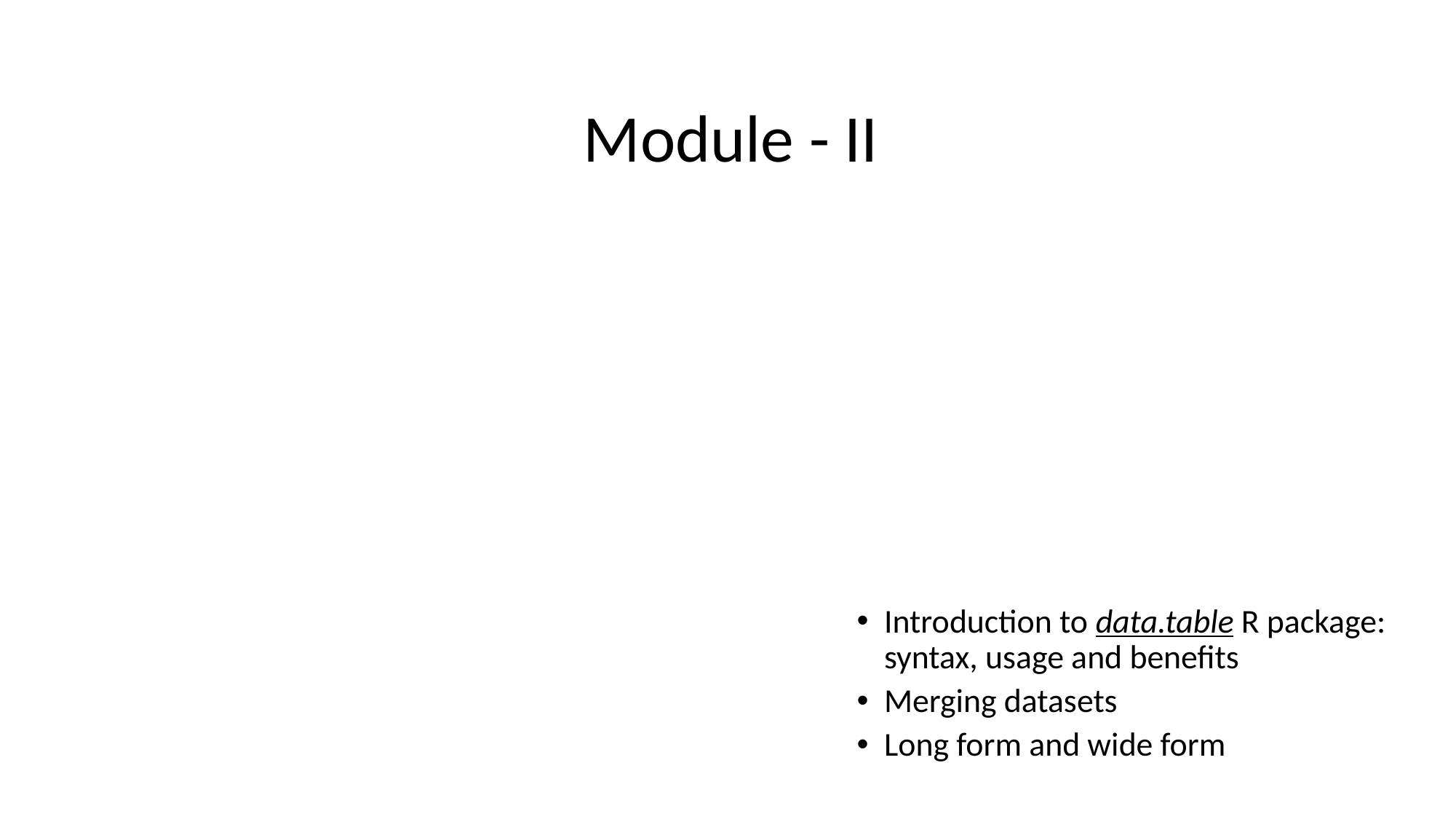

# Module - II
Introduction to data.table R package: syntax, usage and benefits
Merging datasets
Long form and wide form